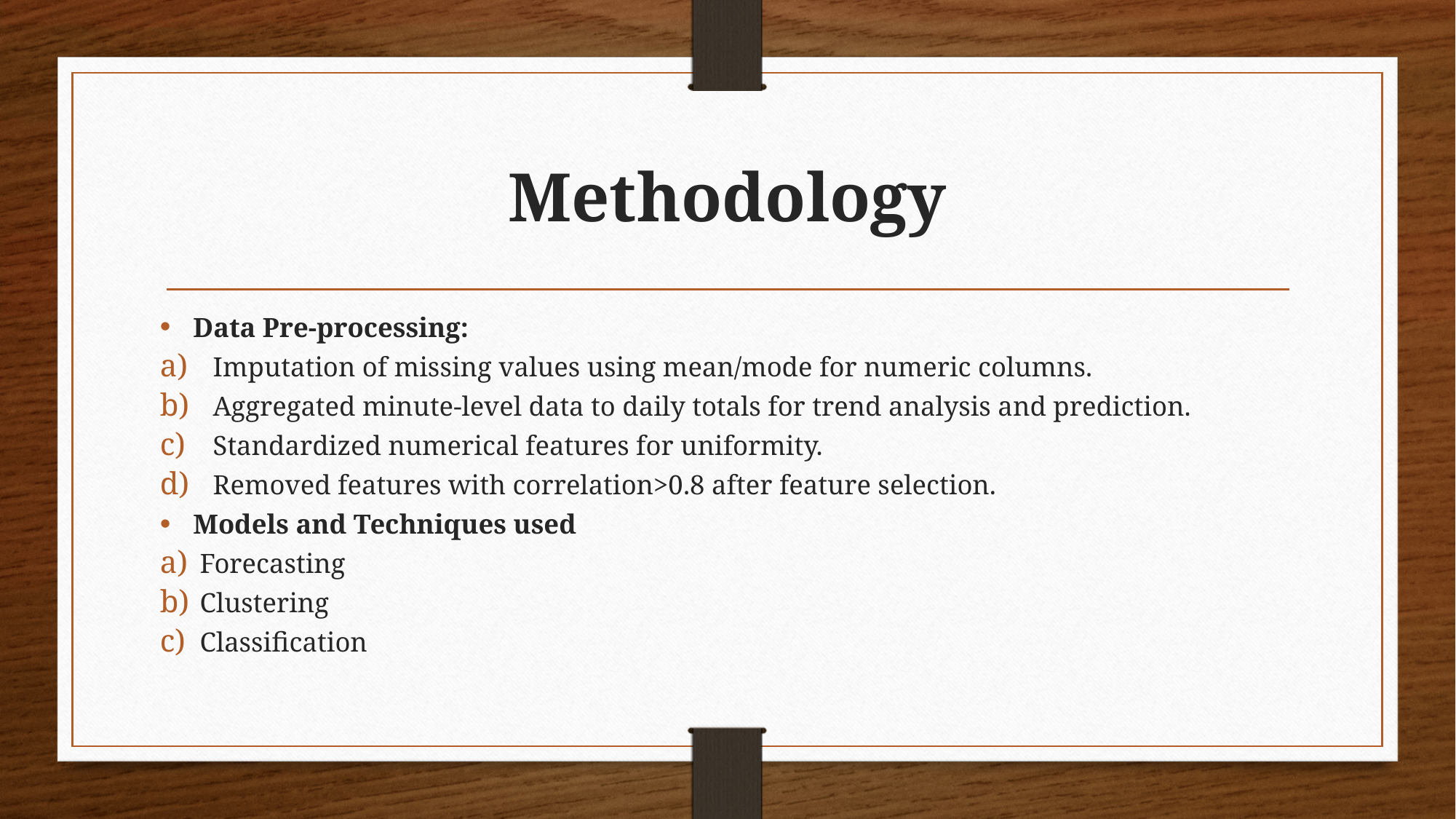

# Methodology
Data Pre-processing:
Imputation of missing values using mean/mode for numeric columns.
Aggregated minute-level data to daily totals for trend analysis and prediction.
Standardized numerical features for uniformity.
Removed features with correlation>0.8 after feature selection.
Models and Techniques used
Forecasting
Clustering
Classification